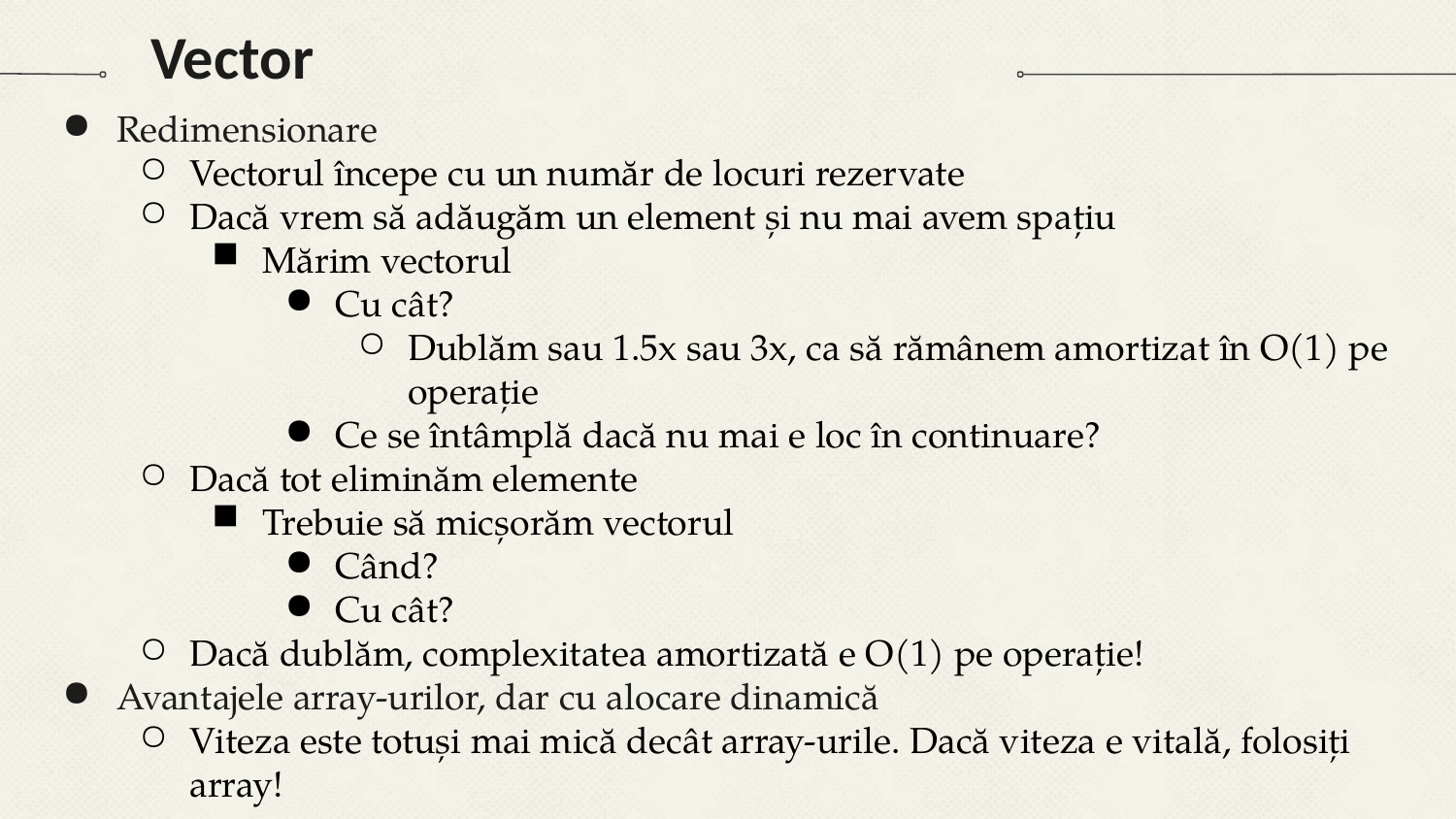

# Vector
Redimensionare
Vectorul începe cu un număr de locuri rezervate
Dacă vrem să adăugăm un element și nu mai avem spațiu
Mărim vectorul
Cu cât?
Dublăm sau 1.5x sau 3x, ca să rămânem amortizat în O(1) pe operație
Ce se întâmplă dacă nu mai e loc în continuare?
Dacă tot eliminăm elemente
Trebuie să micșorăm vectorul
Când?
Cu cât?
Dacă dublăm, complexitatea amortizată e O(1) pe operație!
Avantajele array-urilor, dar cu alocare dinamică
Viteza este totuși mai mică decât array-urile. Dacă viteza e vitală, folosiți array!